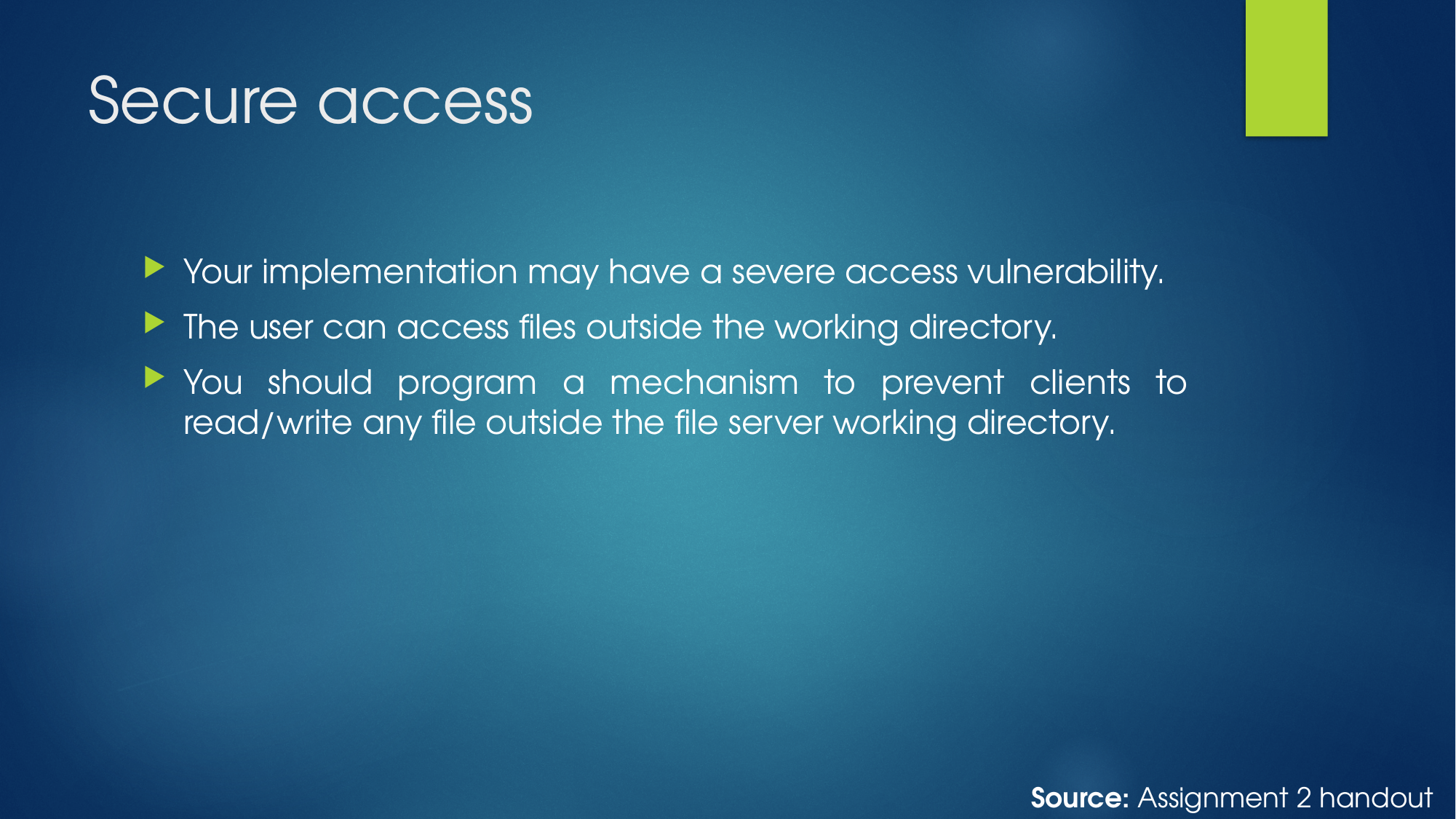

# Secure access
Your implementation may have a severe access vulnerability.
The user can access files outside the working directory.
You should program a mechanism to prevent clients to read/write any file outside the file server working directory.
Source: Assignment 2 handout